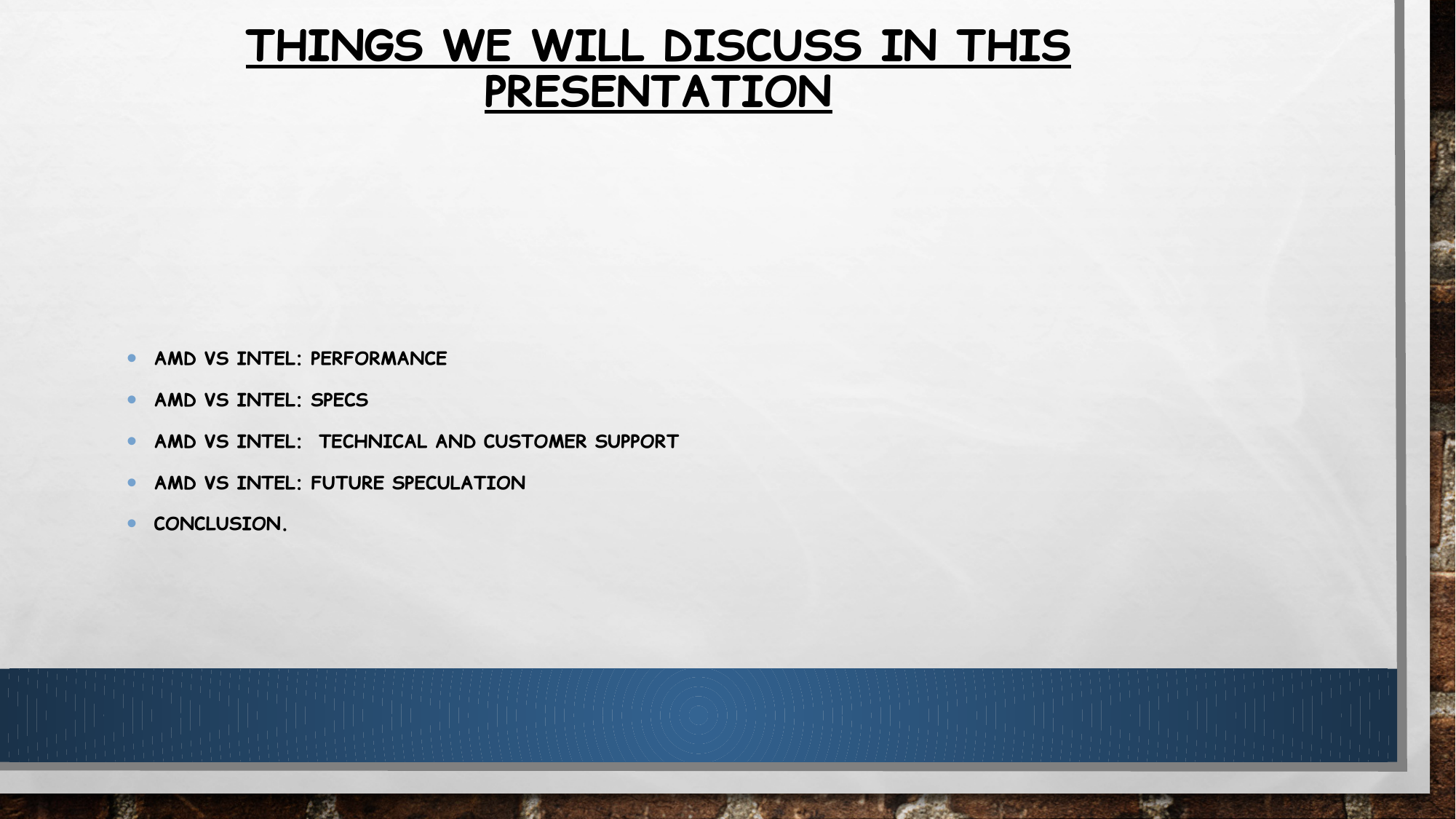

# Things we will discuss in this presentation
AMD vs Intel: performance
AMD vs Intel: specs
AMD vs Intel:  technical and customer support
AMD vs Intel: future speculation
Conclusion.